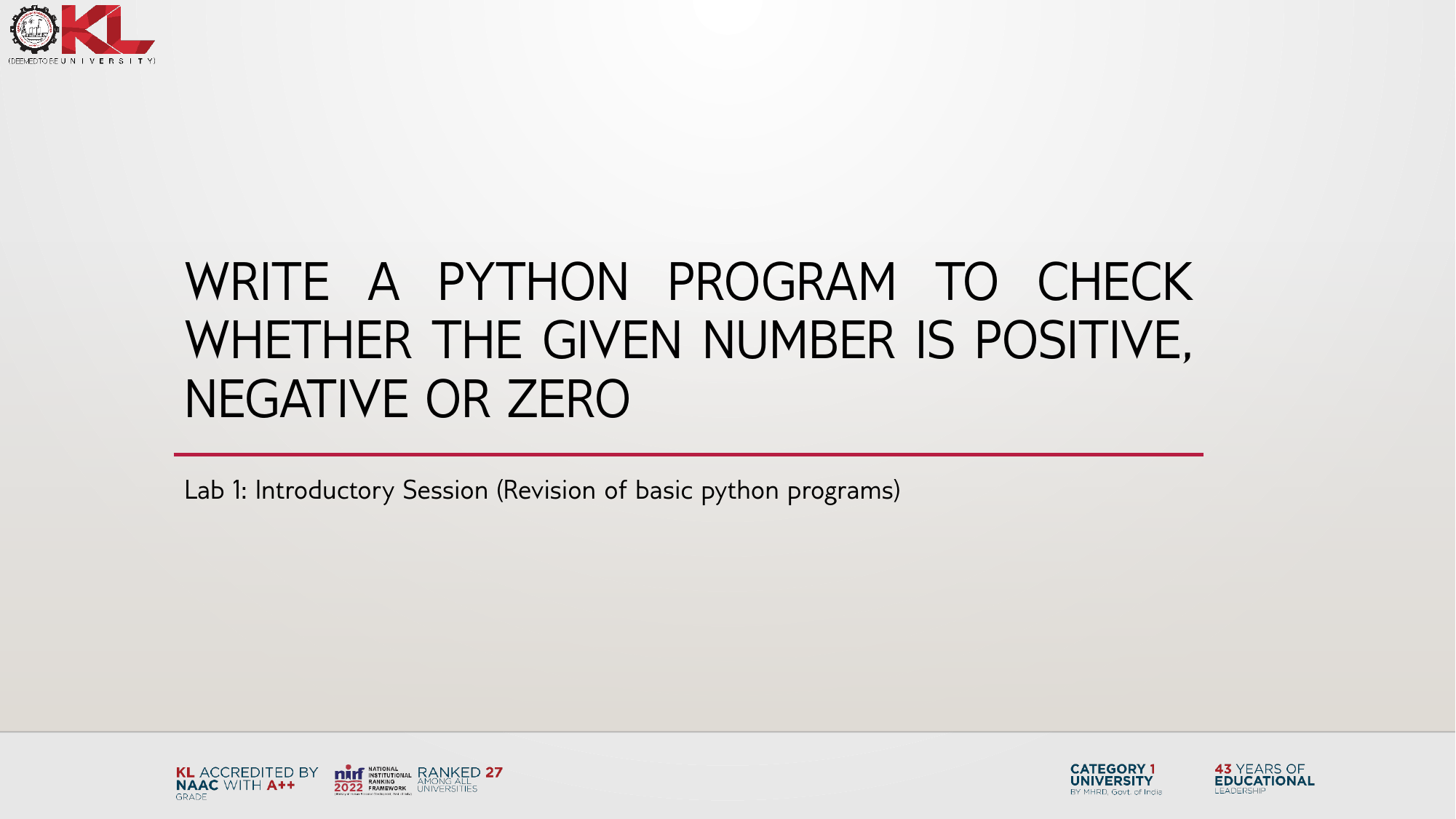

# Write a python program to check whether the given number is positive, negative or zero
Lab 1: Introductory Session (Revision of basic python programs)